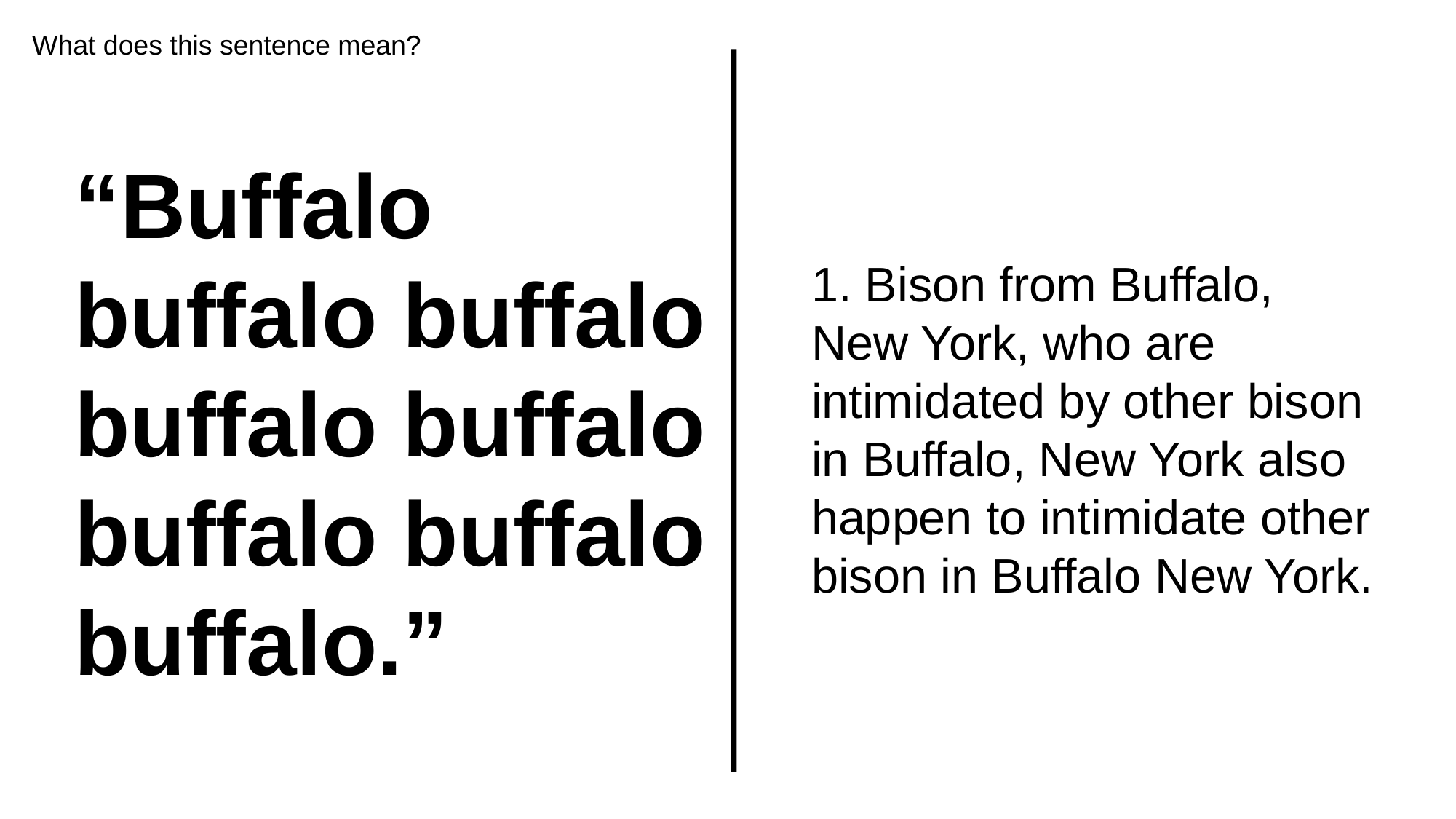

What does this sentence mean?

“Buffalo buffalo buffalo buffalo buffalo buffalo buffalo buffalo.”
1. Bison from Buffalo,
New York, who are intimidated by other bison in Buffalo, New York also happen to intimidate other bison in Buffalo New York.